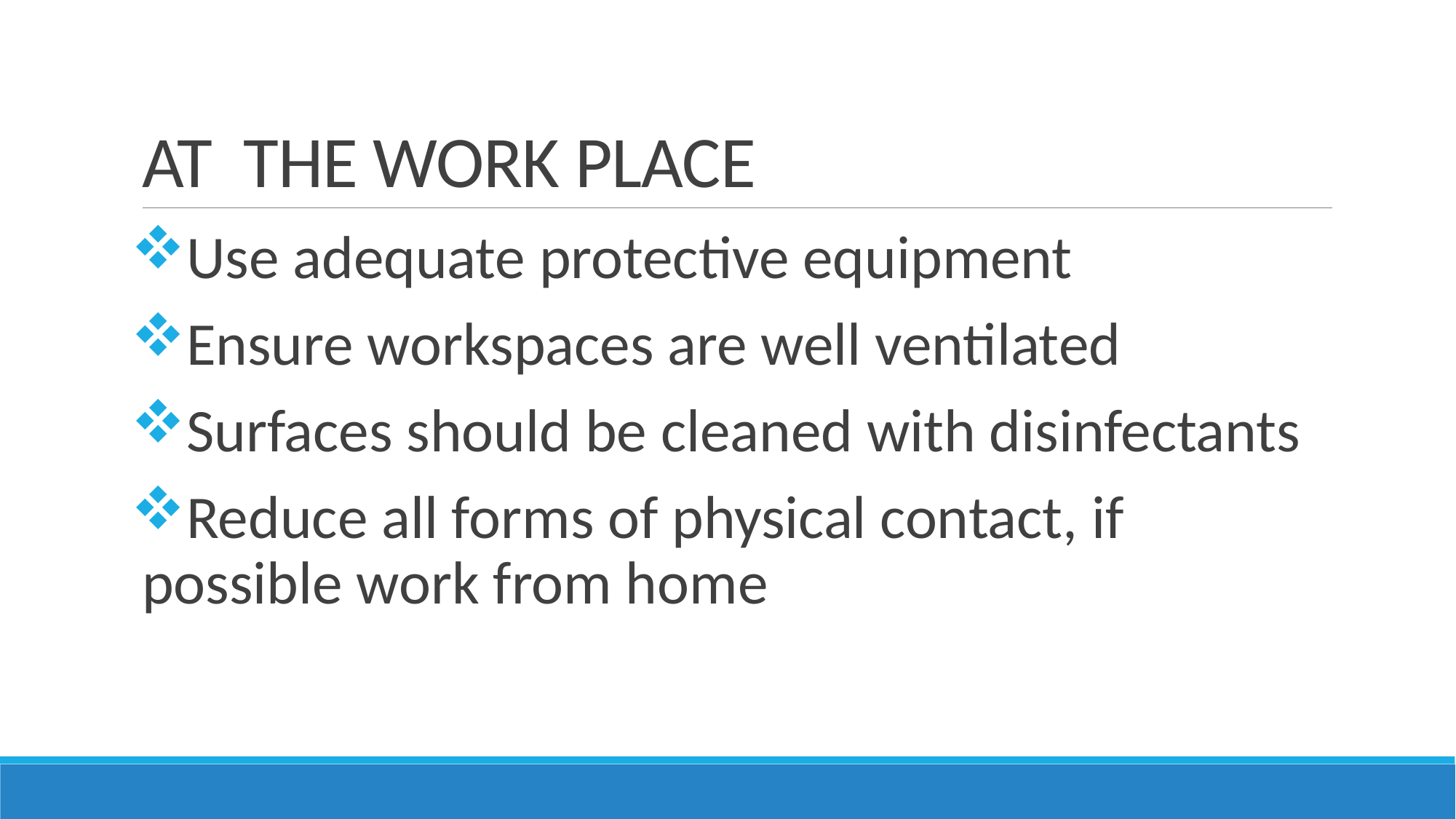

# AT  THE WORK PLACE
Use adequate protective equipment
Ensure workspaces are well ventilated
Surfaces should be cleaned with disinfectants
Reduce all forms of physical contact, if possible work from home